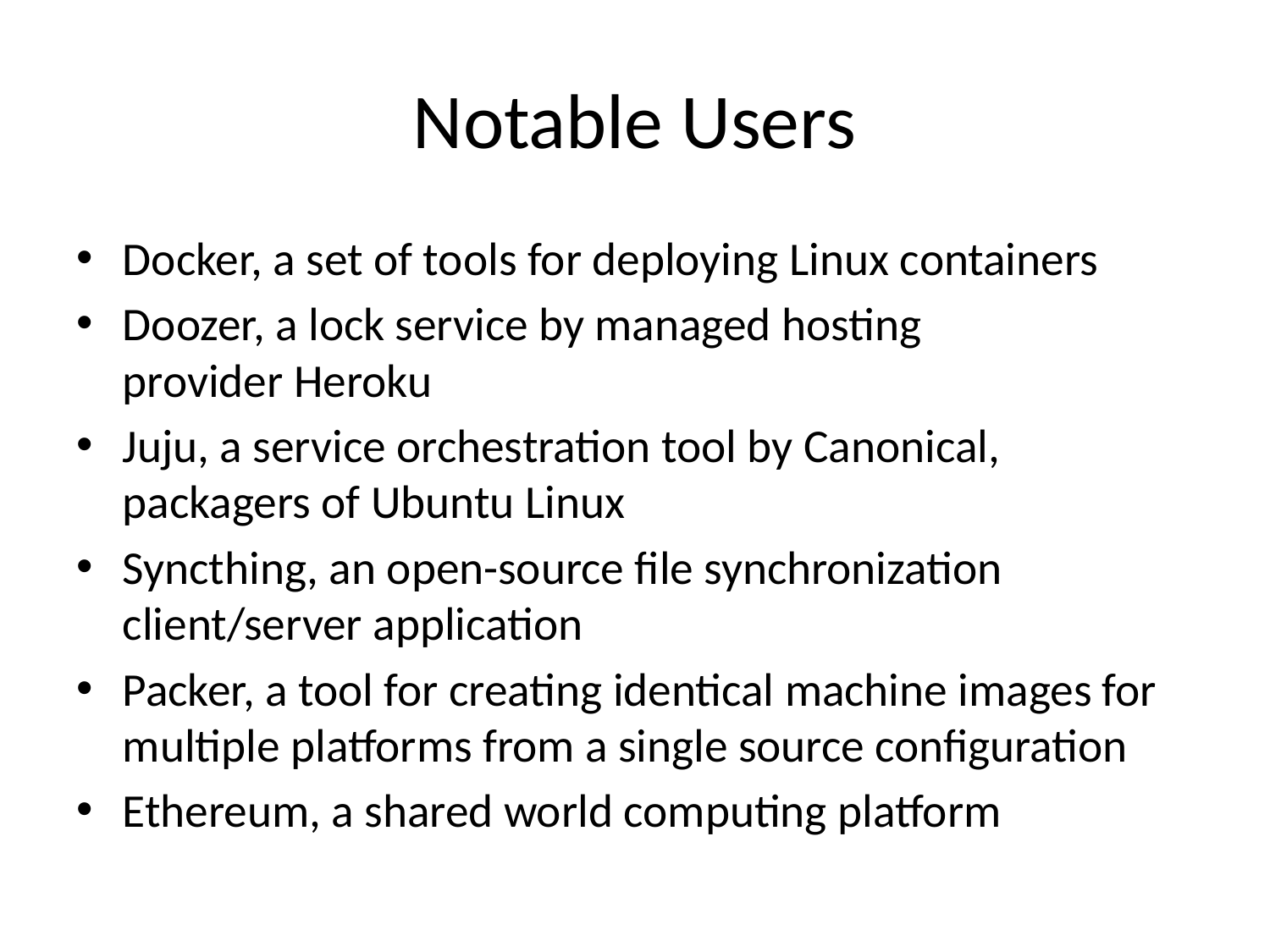

# Notable Users
Docker, a set of tools for deploying Linux containers
Doozer, a lock service by managed hosting provider Heroku
Juju, a service orchestration tool by Canonical, packagers of Ubuntu Linux
Syncthing, an open-source file synchronization client/server application
Packer, a tool for creating identical machine images for multiple platforms from a single source configuration
Ethereum, a shared world computing platform